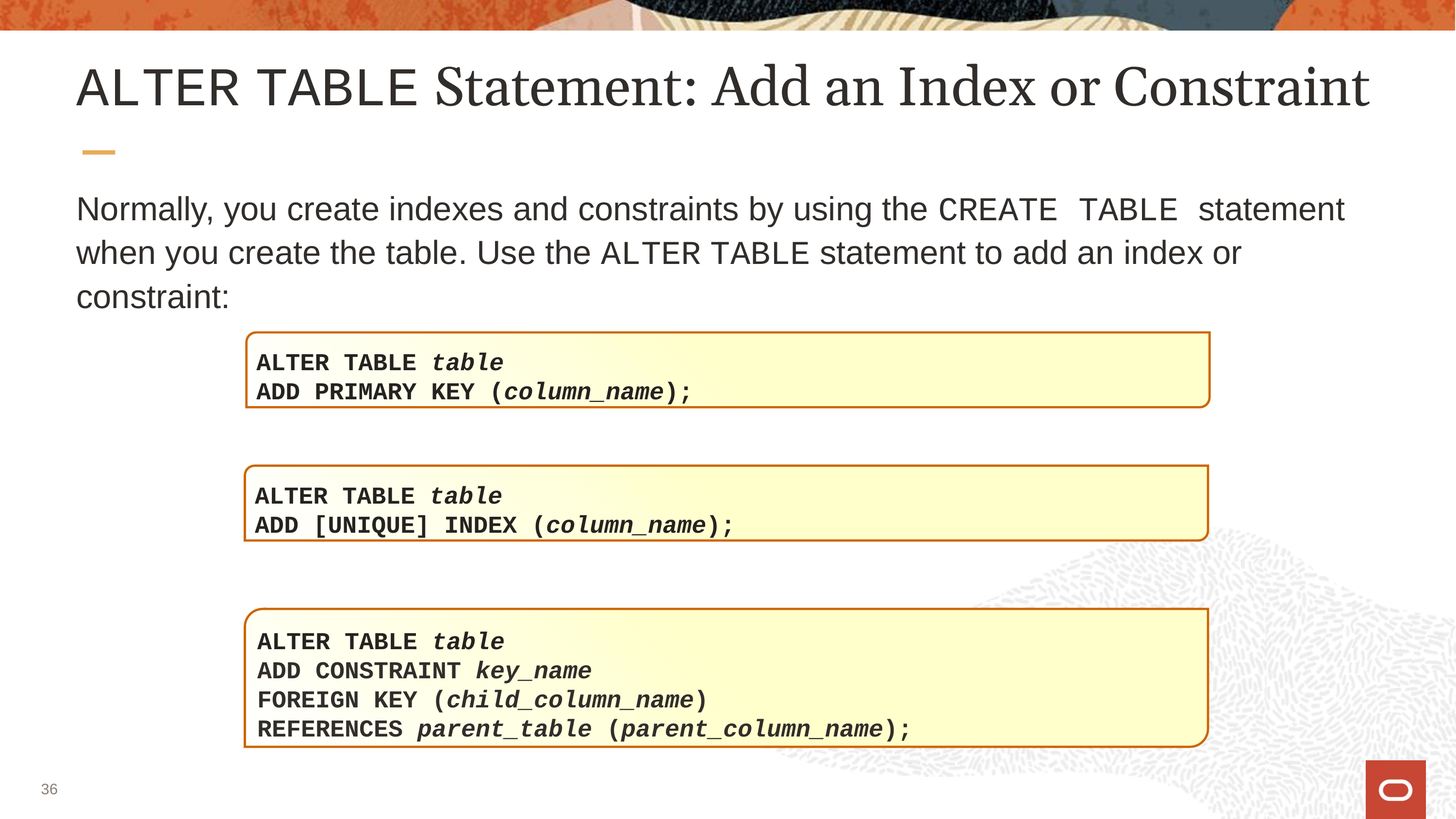

# ALTER TABLE Statement: Add an Index or Constraint
Normally, you create indexes and constraints by using the CREATE TABLE statement when you create the table. Use the ALTER TABLE statement to add an index or constraint:

ALTER TABLE table
ADD PRIMARY KEY (column_name);
ALTER TABLE table
ADD [UNIQUE] INDEX (column_name);

ALTER TABLE table
ADD CONSTRAINT key_name
FOREIGN KEY (child_column_name)
REFERENCES parent_table (parent_column_name);